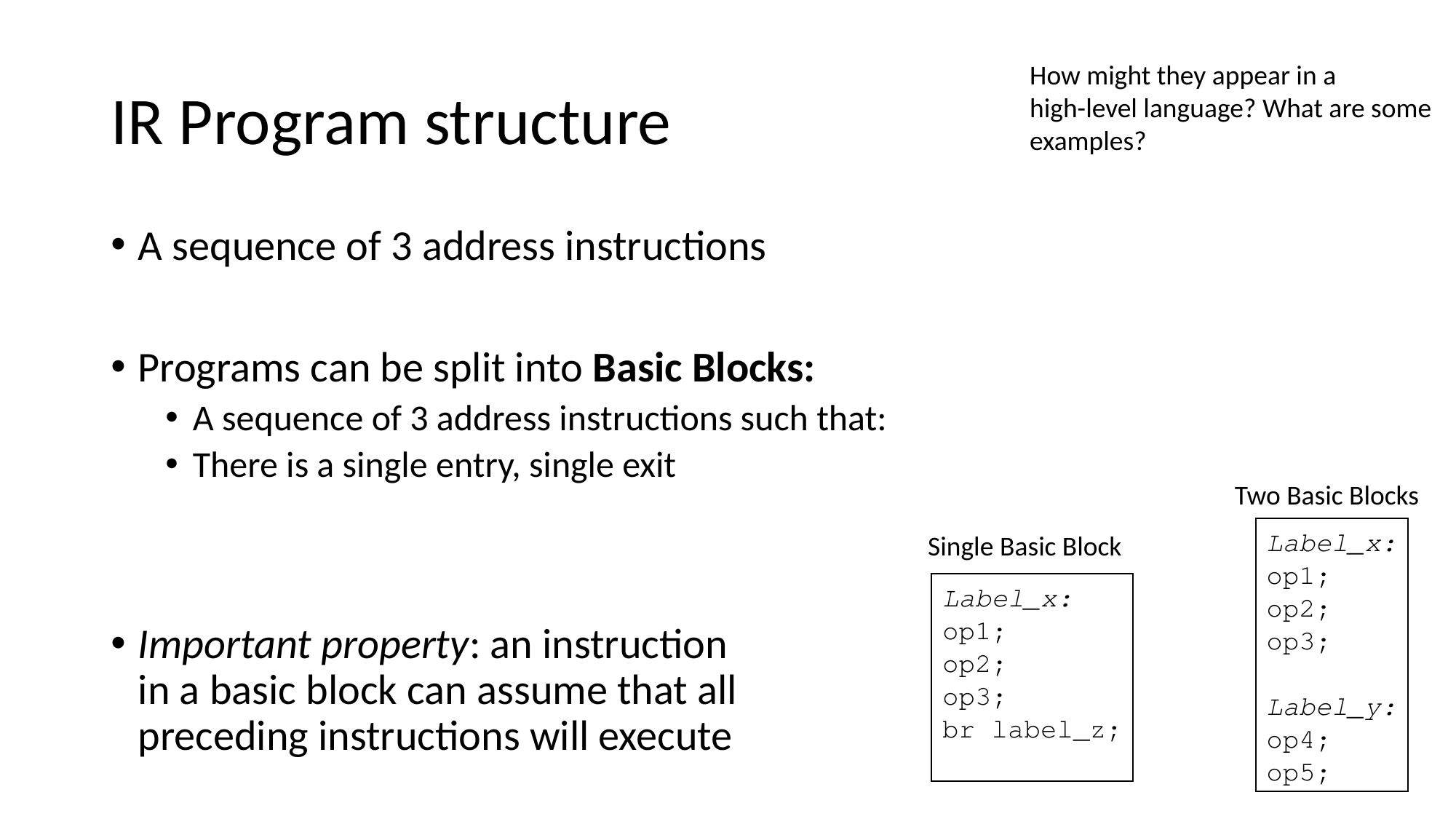

# IR Program structure
How might they appear in a
high-level language? What are some
examples?
A sequence of 3 address instructions

Programs can be split into Basic Blocks:
A sequence of 3 address instructions such that:
There is a single entry, single exit

Important property: an instruction
in a basic block can assume that all
preceding instructions will execute
Two Basic Blocks
Label_x:
op1;
op2;
op3;
Label_y:
op4;
op5;
Single Basic Block
Label_x:
op1;
op2;
op3;
br label_z;